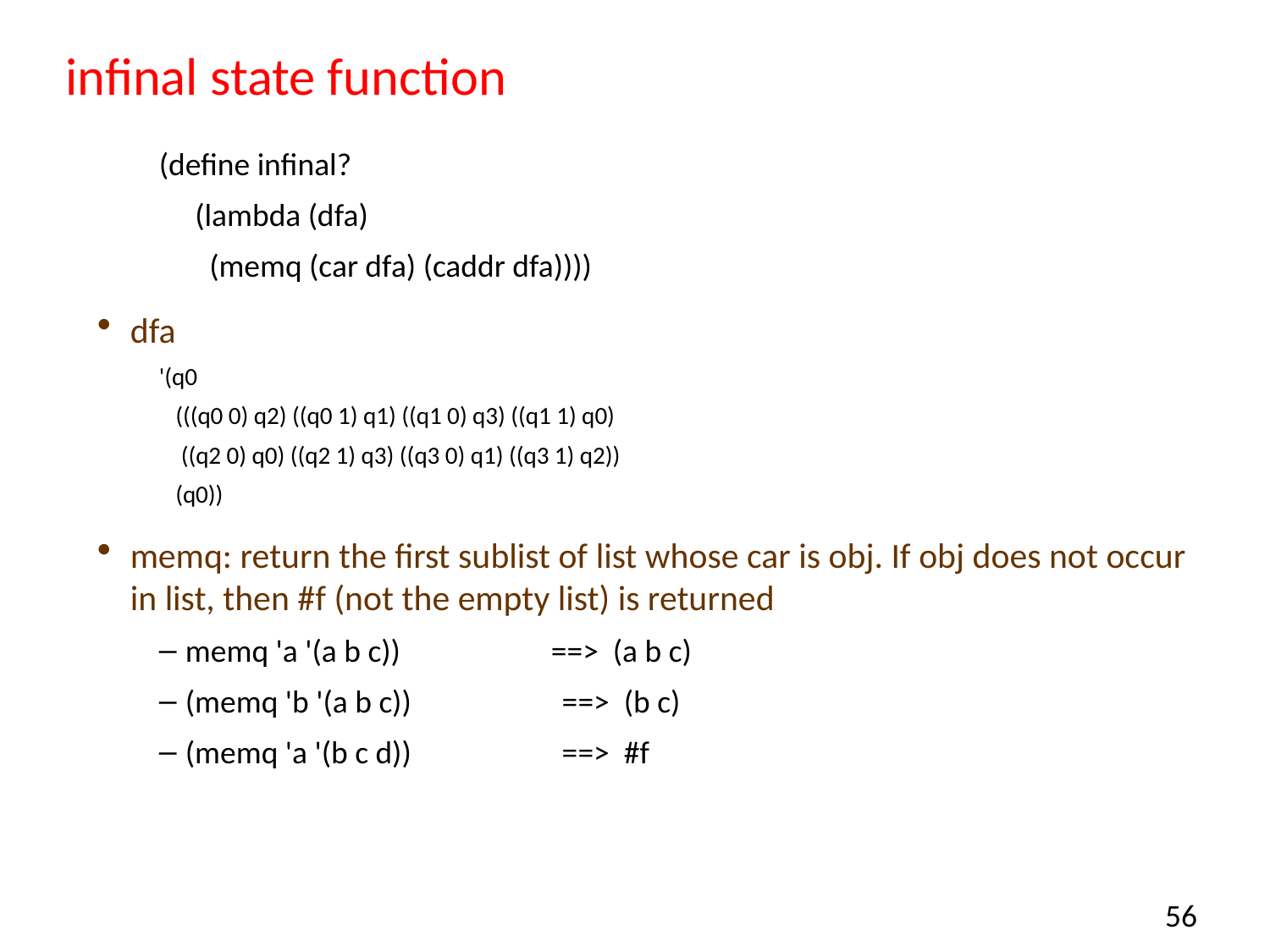

# infinal state function
(define infinal?
     (lambda (dfa)
       (memq (car dfa) (caddr dfa))))
dfa
'(q0
   (((q0 0) q2) ((q0 1) q1) ((q1 0) q3) ((q1 1) q0)
    ((q2 0) q0) ((q2 1) q3) ((q3 0) q1) ((q3 1) q2))
   (q0))
memq: return the first sublist of list whose car is obj. If obj does not occur in list, then #f (not the empty list) is returned
memq 'a '(a b c))                     ==>  (a b c)
(memq 'b '(a b c))                     ==>  (b c)
(memq 'a '(b c d))                     ==>  #f
56